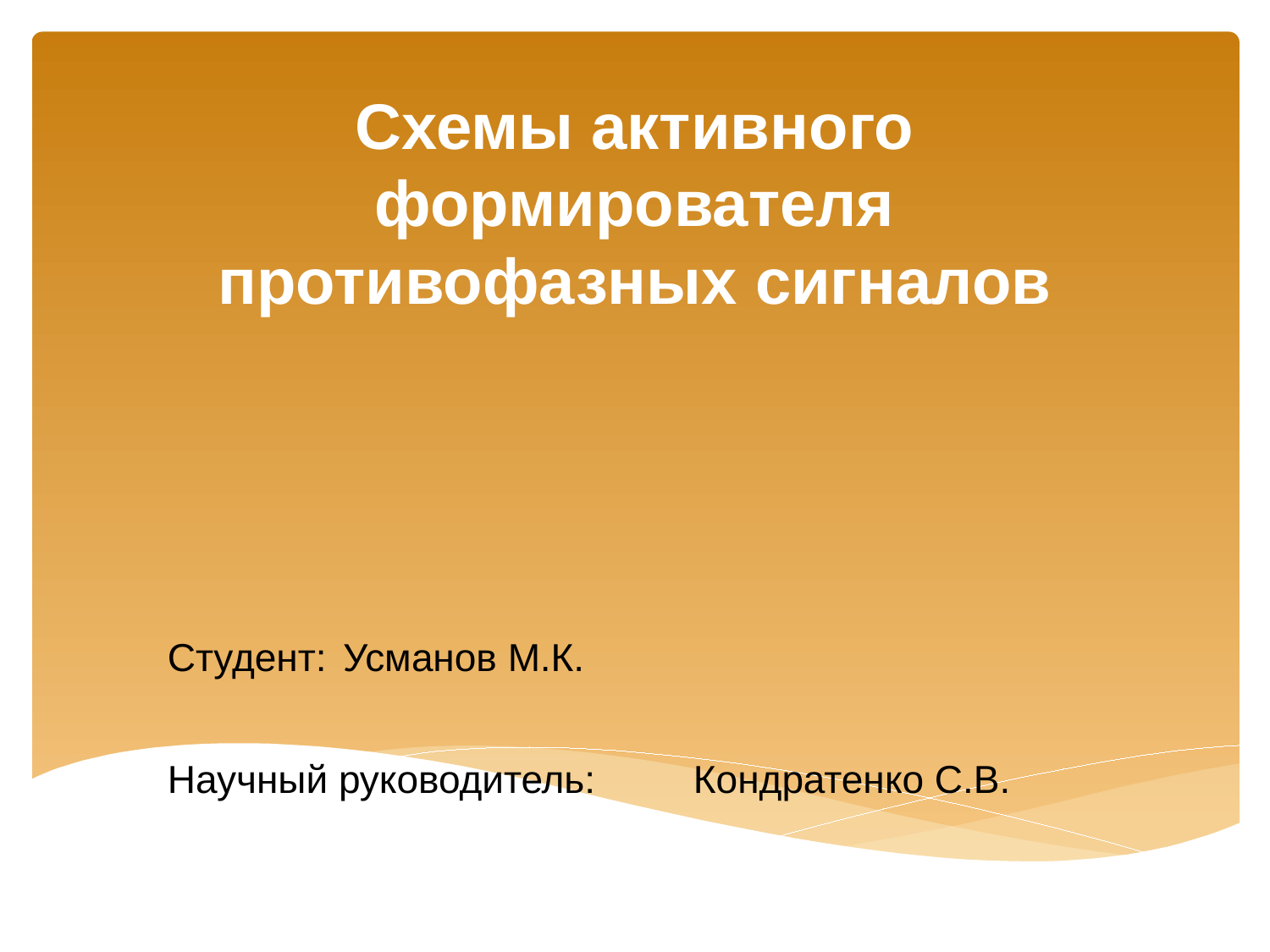

# Схемы активного формирователя противофазных сигналов
Студент: 			Усманов М.К.

Научный руководитель: 	Кондратенко С.В.